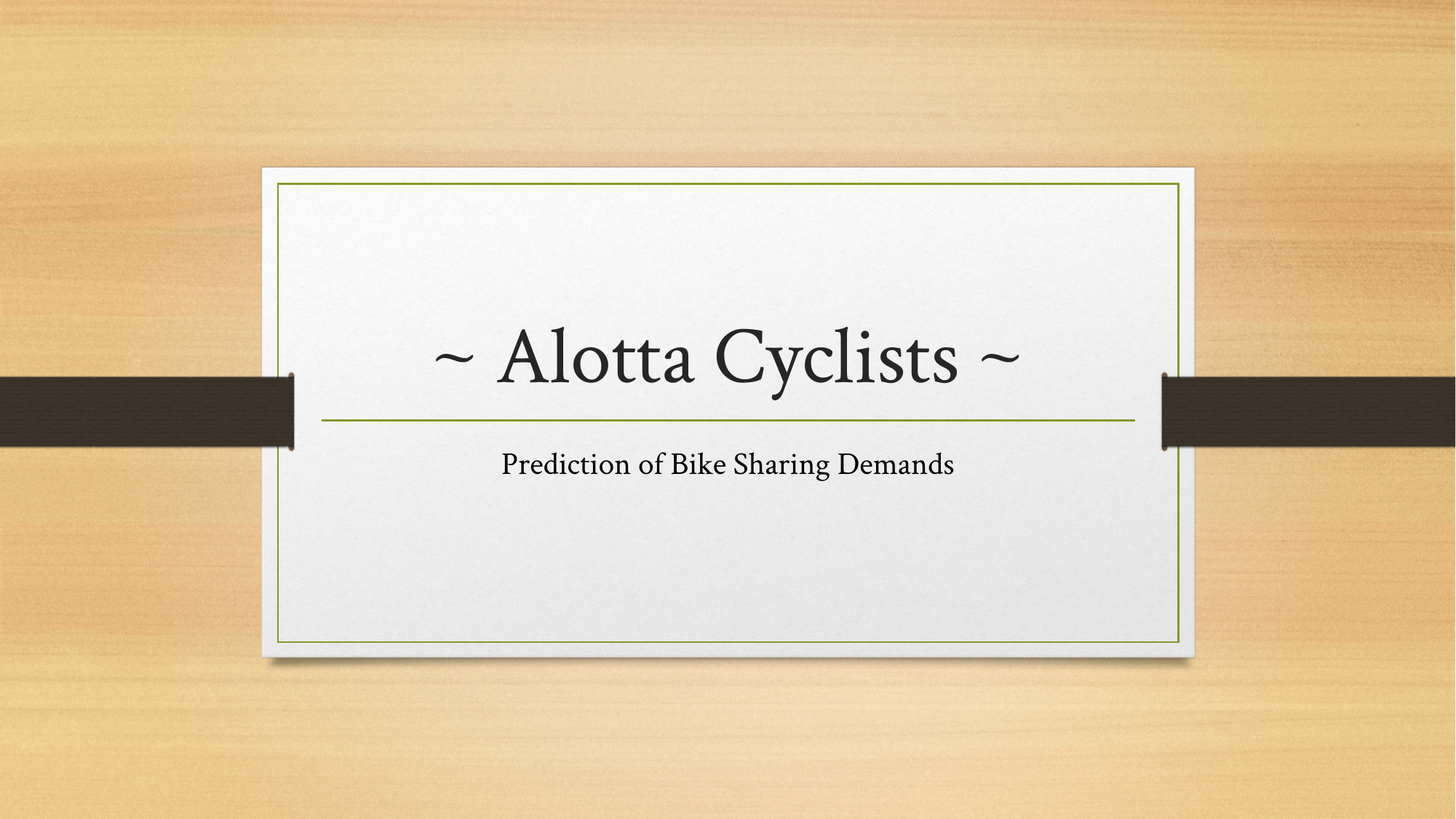

# ~ Alotta Cyclists ~
Prediction of Bike Sharing Demands